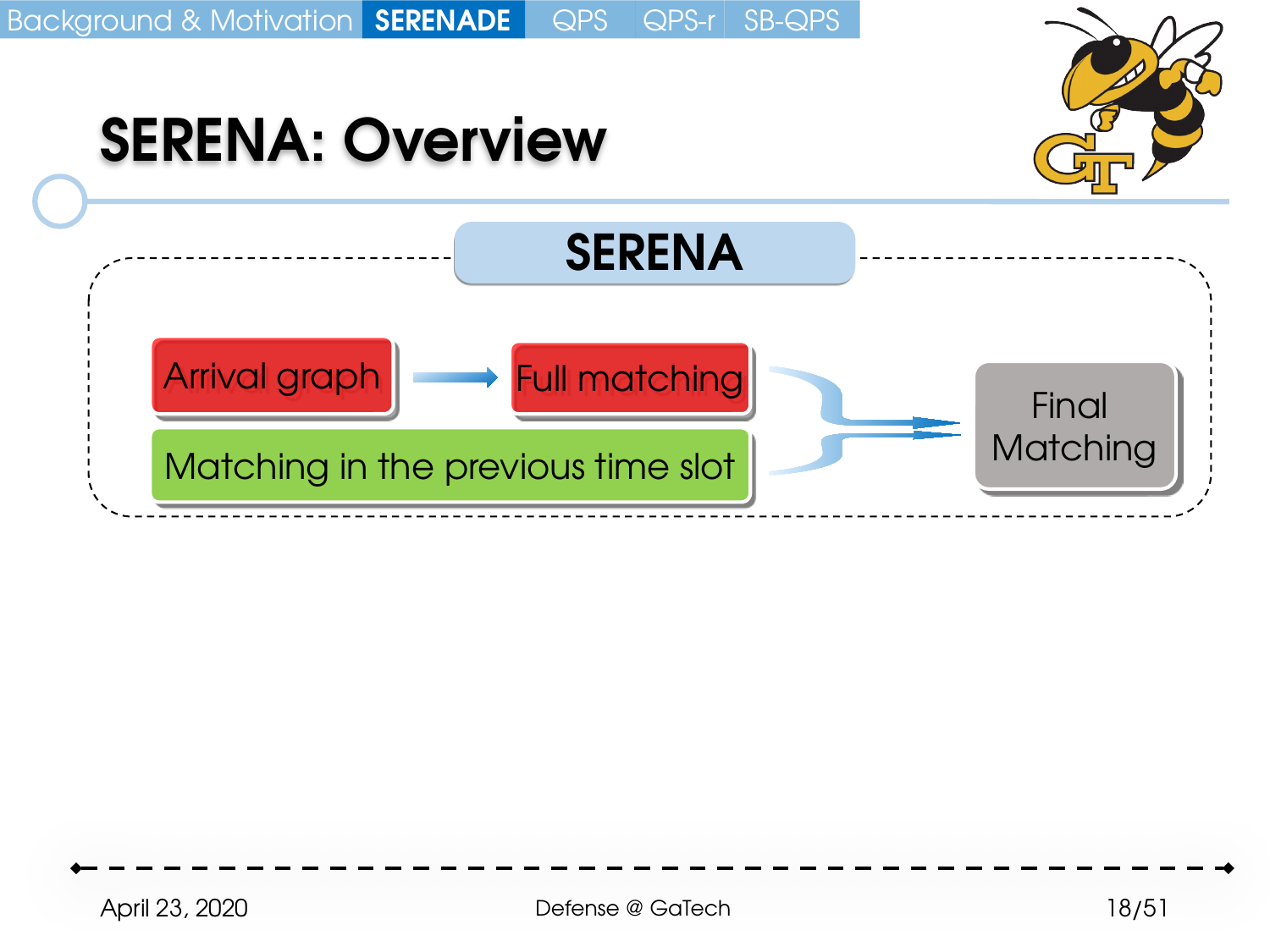

Background & Motivation
SERENADE
QPS
QPS-r
SB-QPS
# SERENA: Overview
SERENA

Arrival graph
Full matching

Final
Matching

Matching in the previous time slot
April 23, 2020
Defense @ GaTech
18/51